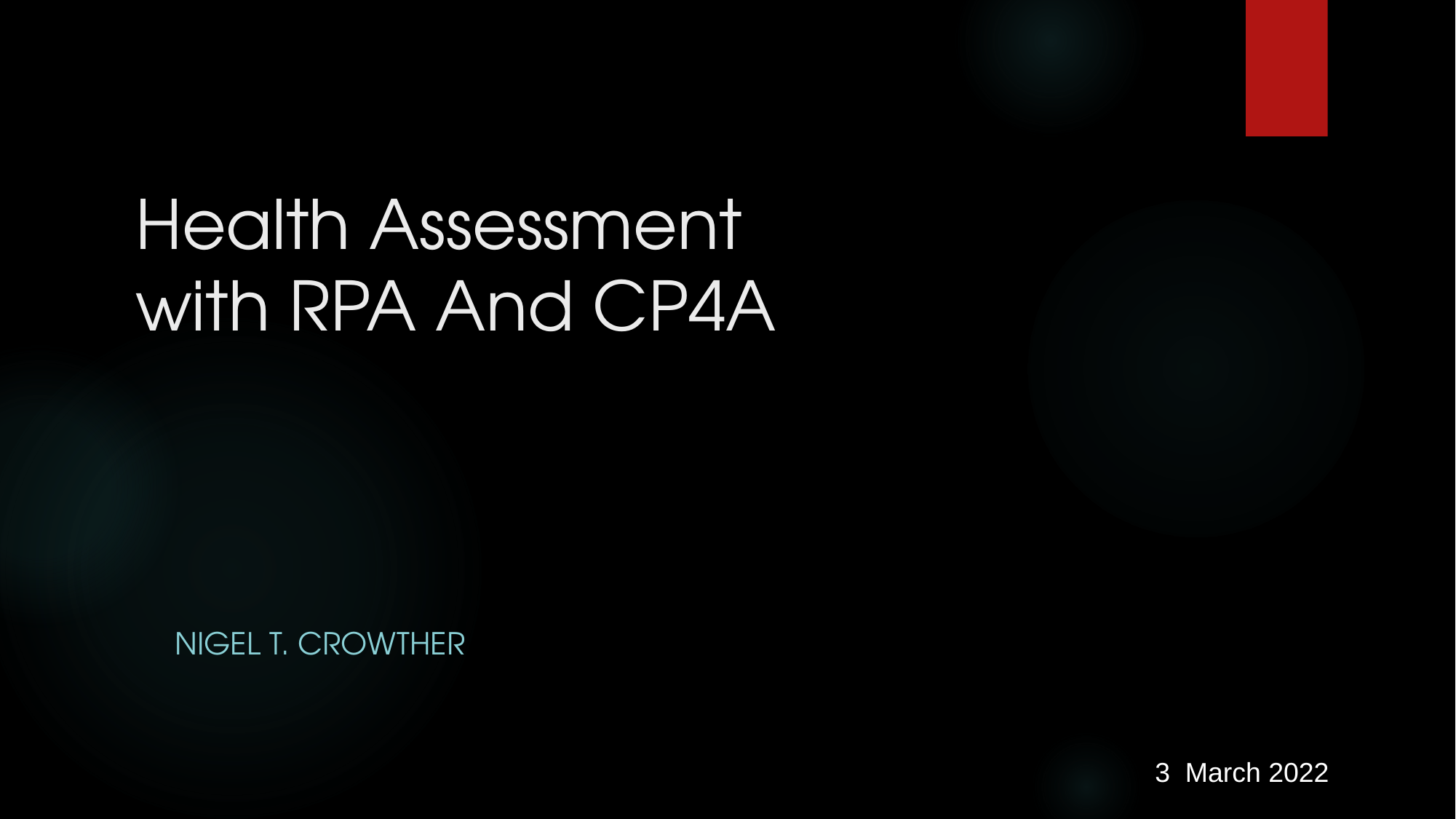

# Health Assessment with RPA And CP4A
Nigel T. Crowther
3  March 2022